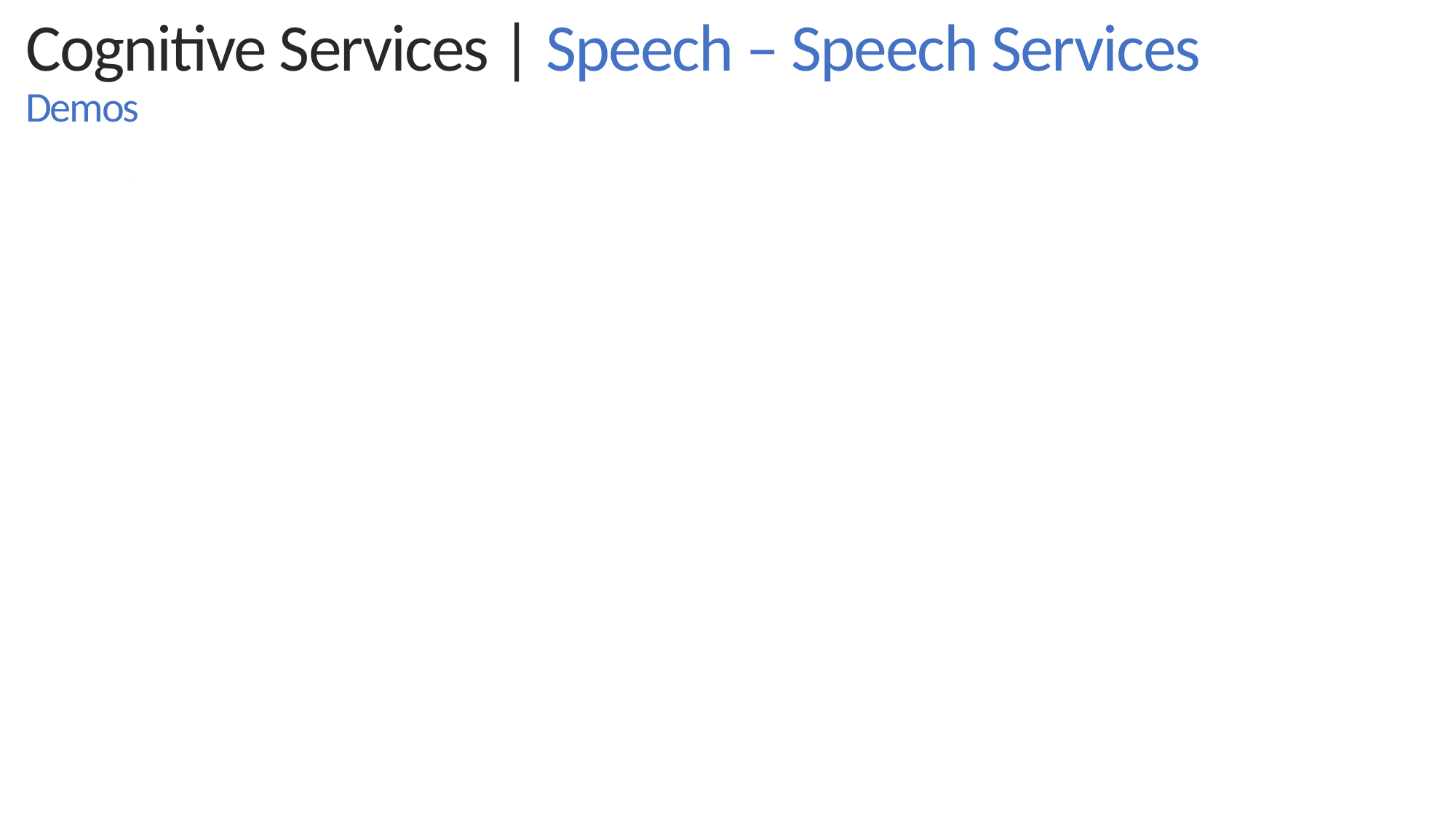

Cognitive Services | Speech – Speech Services
Demos

.